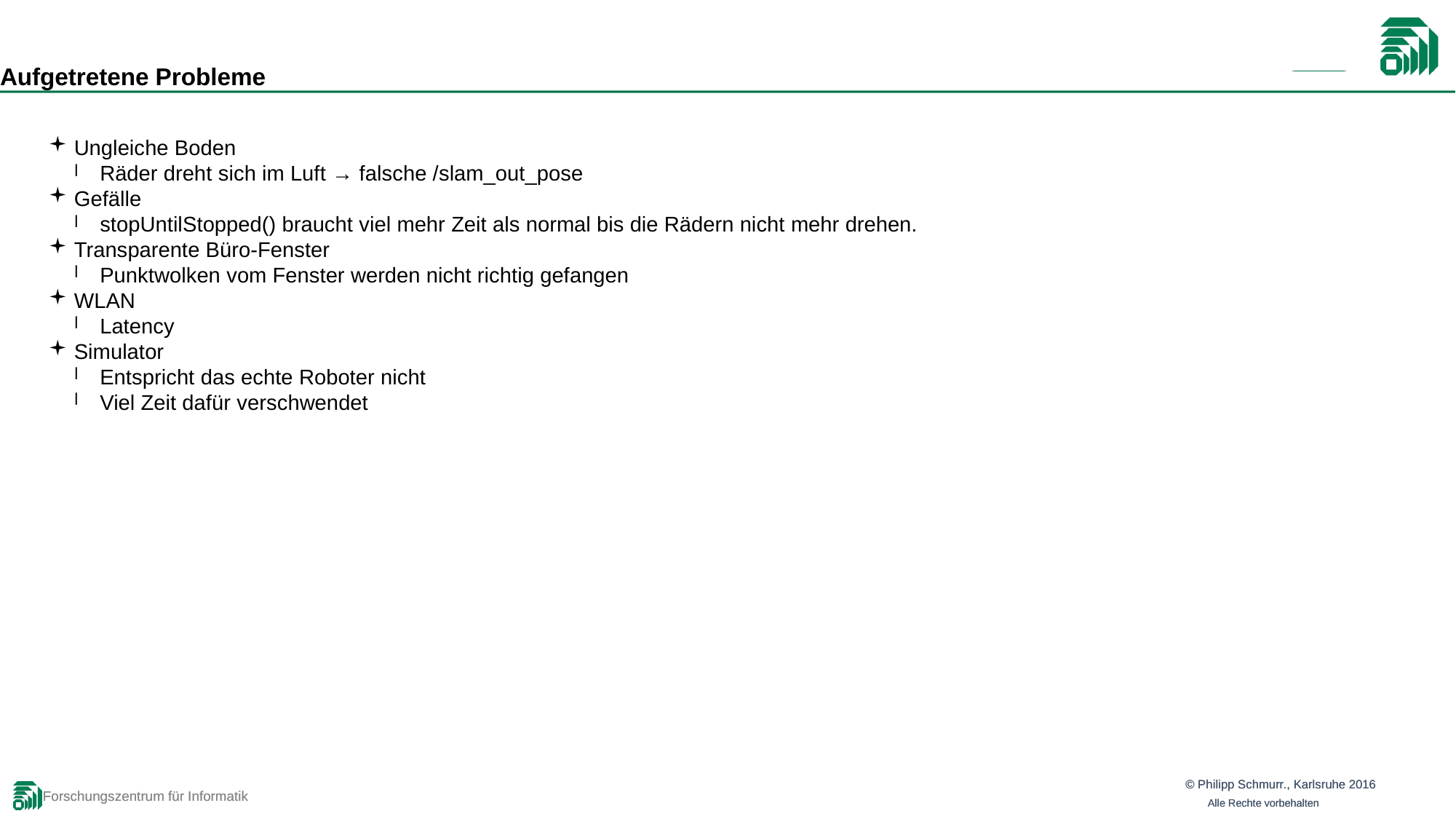

Aufgetretene Probleme
Ungleiche Boden
Räder dreht sich im Luft → falsche /slam_out_pose
Gefälle
stopUntilStopped() braucht viel mehr Zeit als normal bis die Rädern nicht mehr drehen.
Transparente Büro-Fenster
Punktwolken vom Fenster werden nicht richtig gefangen
WLAN
Latency
Simulator
Entspricht das echte Roboter nicht
Viel Zeit dafür verschwendet